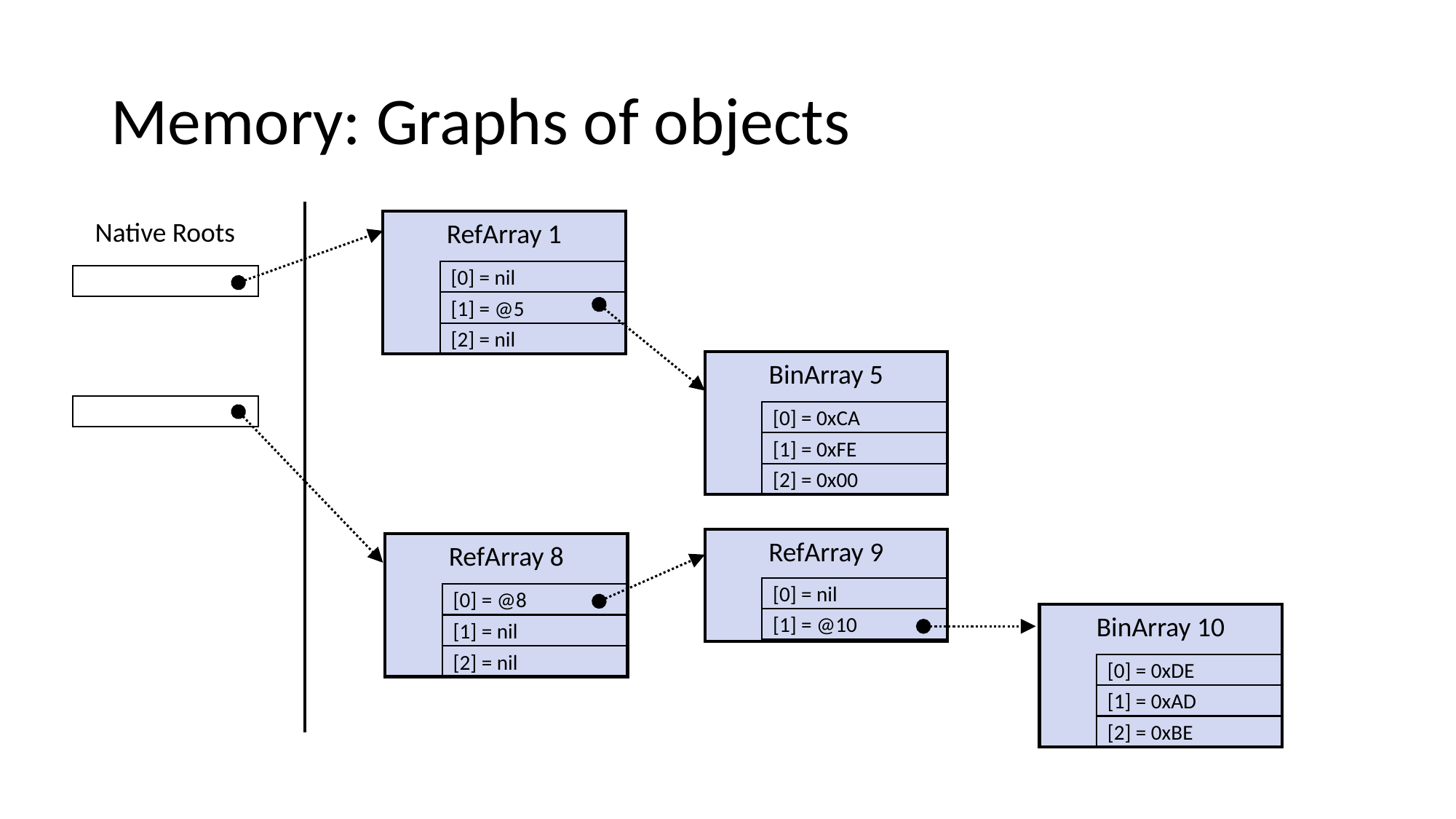

# Memory: Graphs of objects
Native Roots
RefArray 1
[0] = nil

[1] = @5
[2] = nil
BinArray 5

[0] = 0xCA
[1] = 0xFE
[2] = 0x00
RefArray 9
RefArray 8
[0] = nil
[0] = @8
BinArray 10
[1] = @10
[1] = nil
[2] = nil
[0] = 0xDE
[1] = 0xAD
[2] = 0xBE